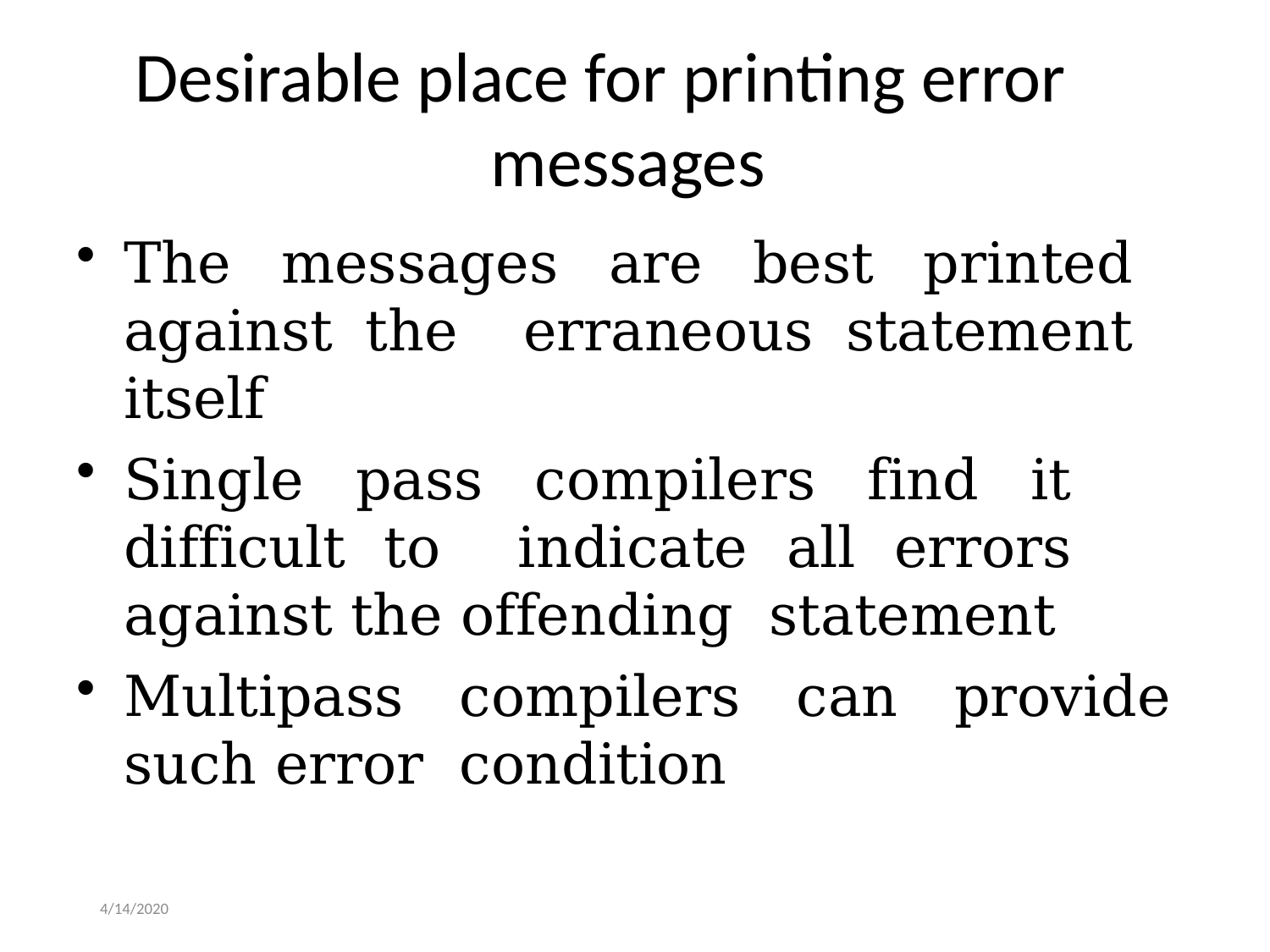

# Desirable place for printing error  messages
The messages are best printed against the  erraneous statement itself
Single pass compilers find it difficult to  indicate all errors against the offending  statement
Multipass compilers can provide such error  condition
4/14/2020